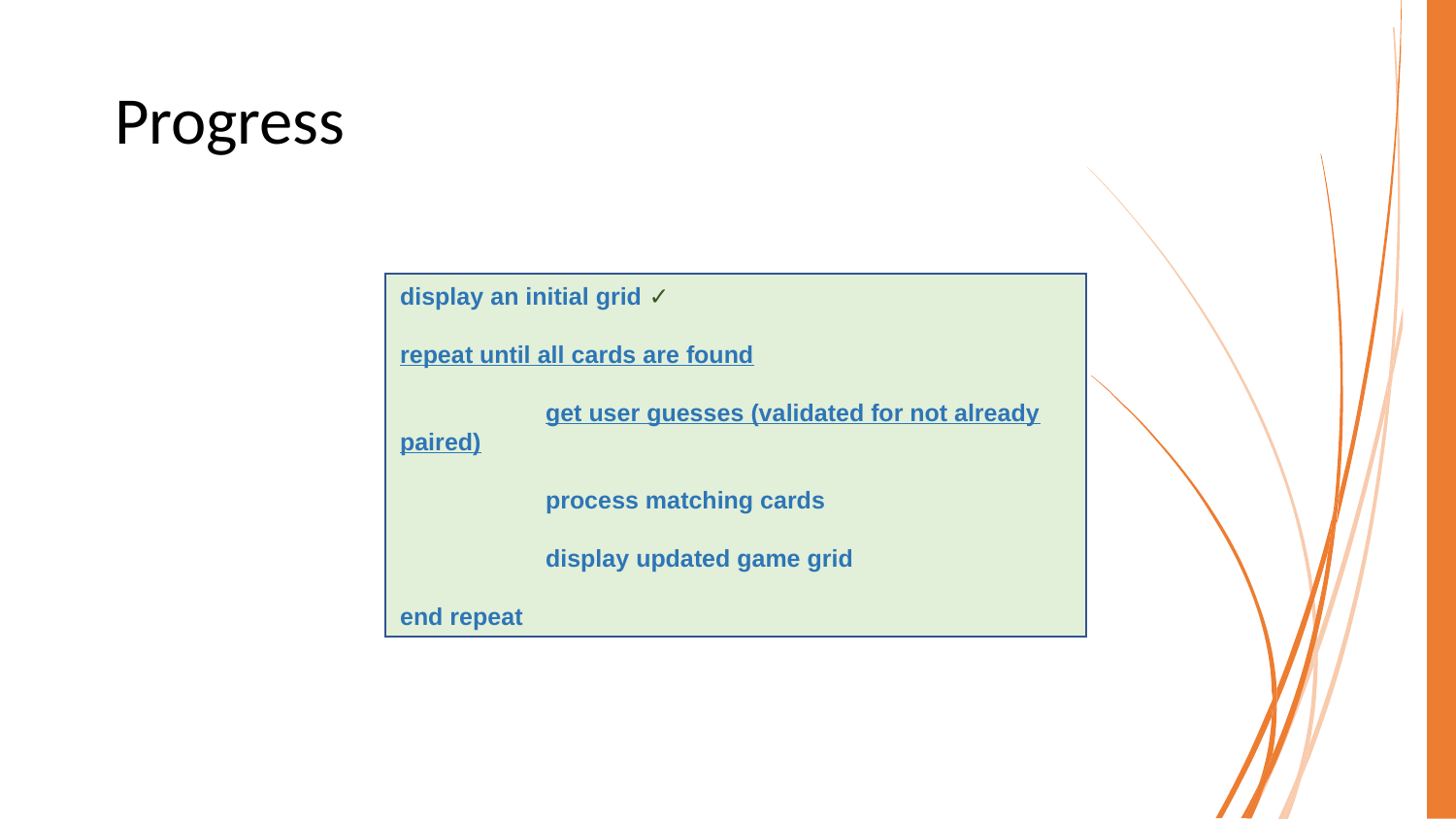

# Progress
display an initial grid ✓

repeat until all cards are found

	get user guesses (validated for not already paired)

	process matching cards

	display updated game grid

end repeat